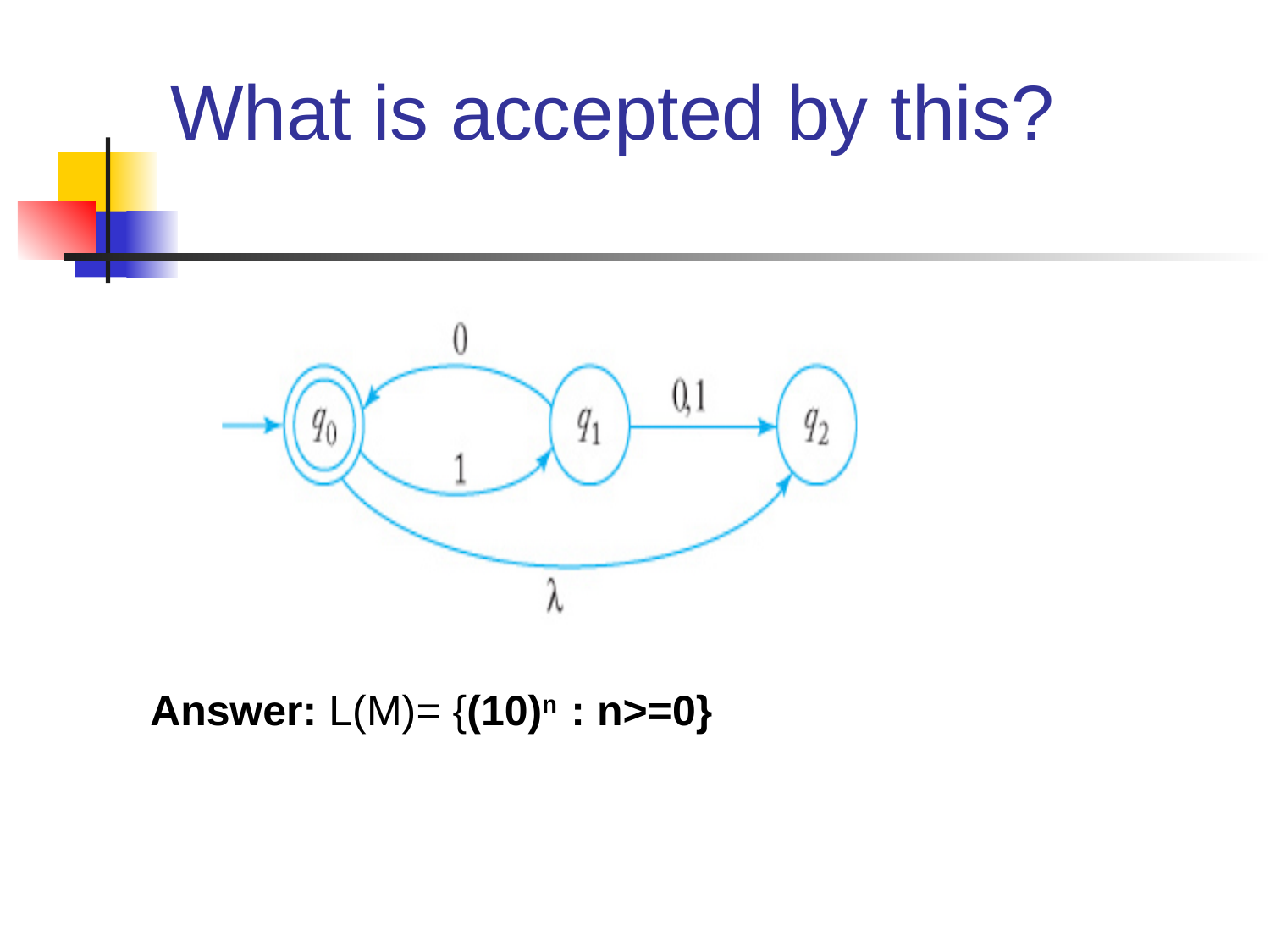

# What is accepted by this?

Answer: L(M)= {(10)n  : n>=0}